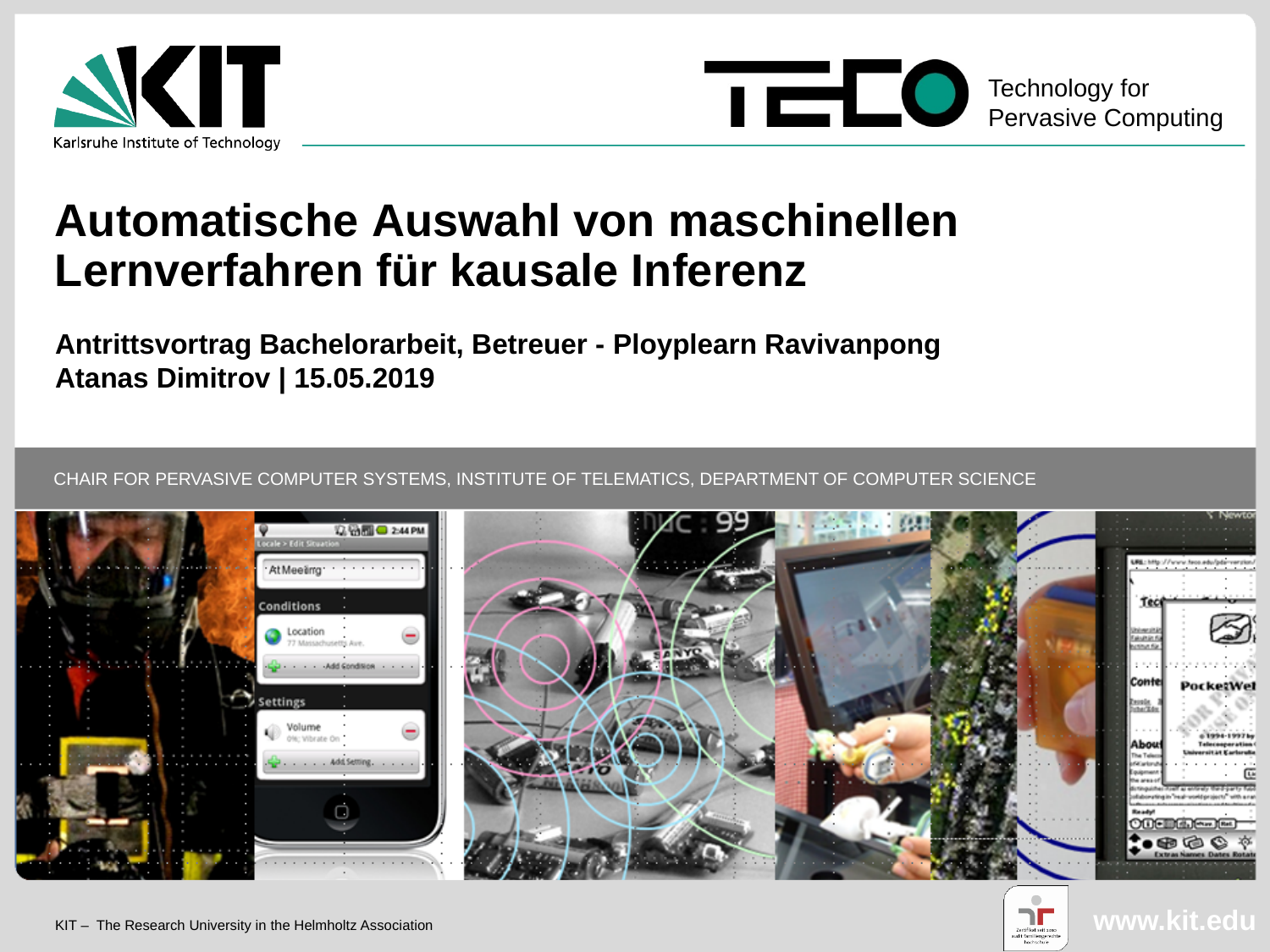

Automatische Auswahl von maschinellen Lernverfahren für kausale Inferenz
Antrittsvortrag Bachelorarbeit, Betreuer - Ployplearn Ravivanpong
Atanas Dimitrov | 15.05.2019